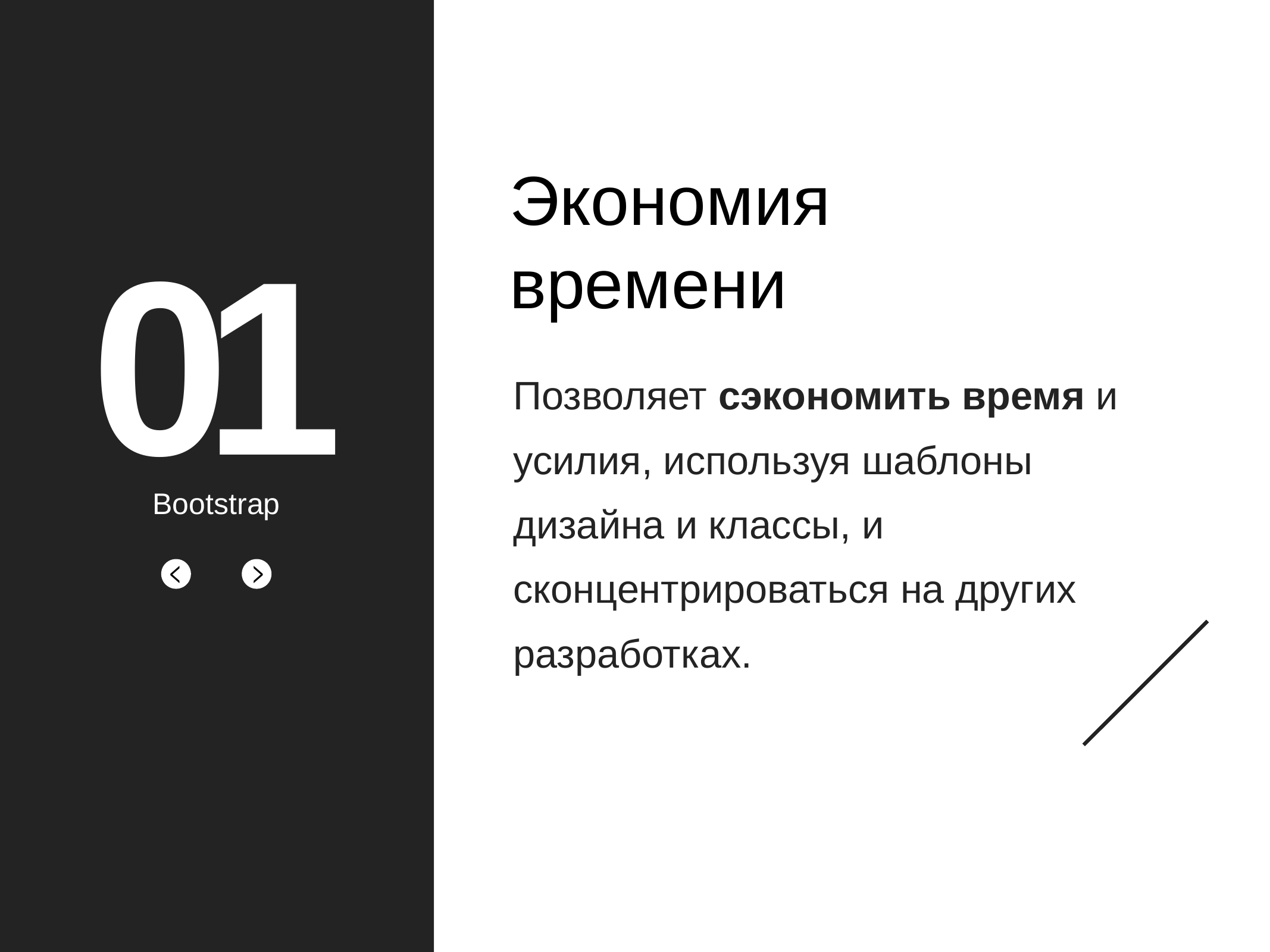

# Экономия времени
01
Позволяет сэкономить время и усилия, используя шаблоны дизайна и классы, и сконцентрироваться на других разработках.
Bootstrap
15